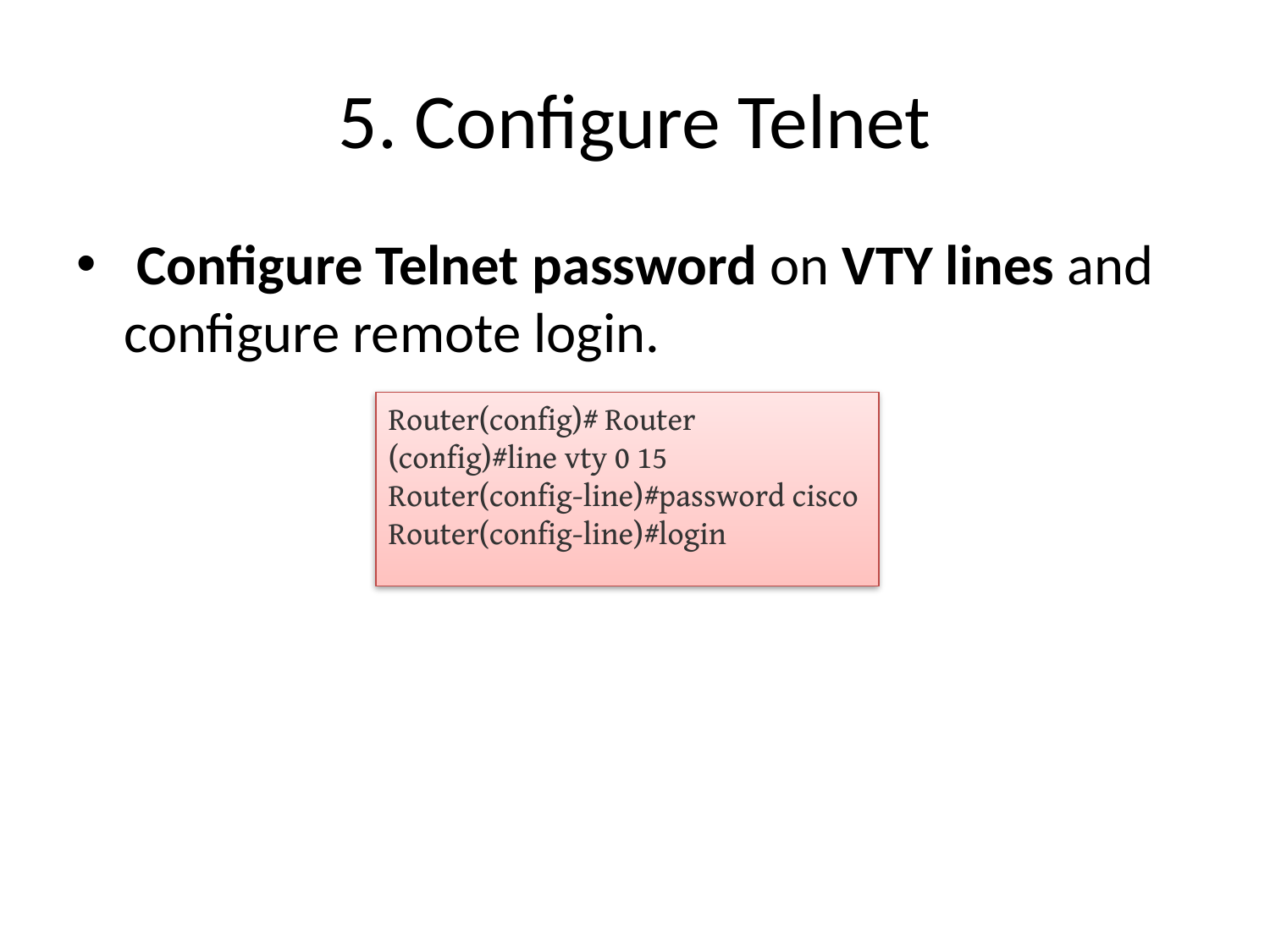

# 5. Configure Telnet
 Configure Telnet password on VTY lines and configure remote login.

Router(config)# Router
(config)#line vty 0 15
Router(config-line)#password cisco
Router(config-line)#login